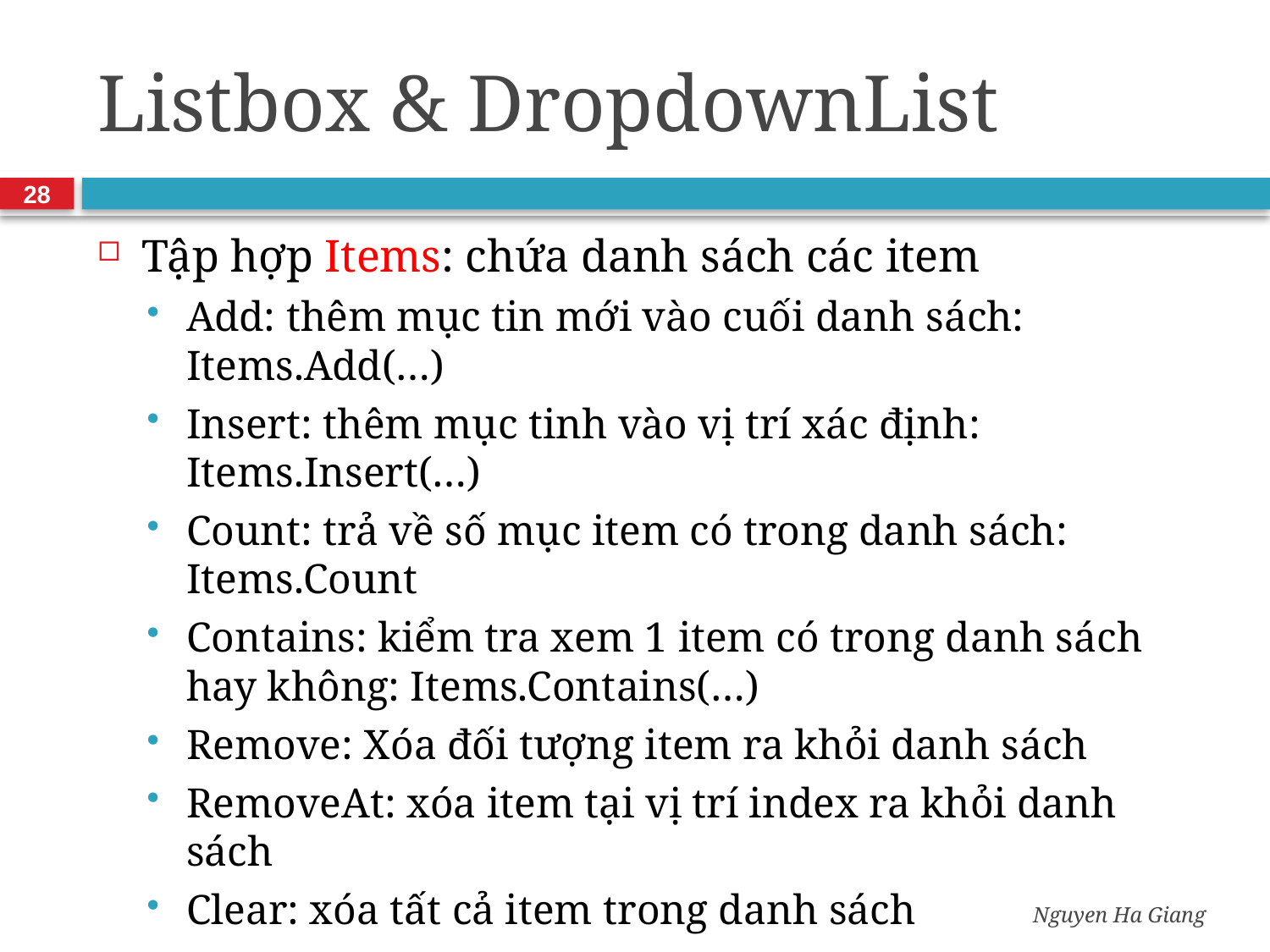

# Listbox & DropdownList
28
Tập hợp Items: chứa danh sách các item
Add: thêm mục tin mới vào cuối danh sách: Items.Add(…)
Insert: thêm mục tinh vào vị trí xác định: Items.Insert(…)
Count: trả về số mục item có trong danh sách: Items.Count
Contains: kiểm tra xem 1 item có trong danh sách hay không: Items.Contains(…)
Remove: Xóa đối tượng item ra khỏi danh sách
RemoveAt: xóa item tại vị trí index ra khỏi danh sách
Clear: xóa tất cả item trong danh sách
Nguyen Ha Giang